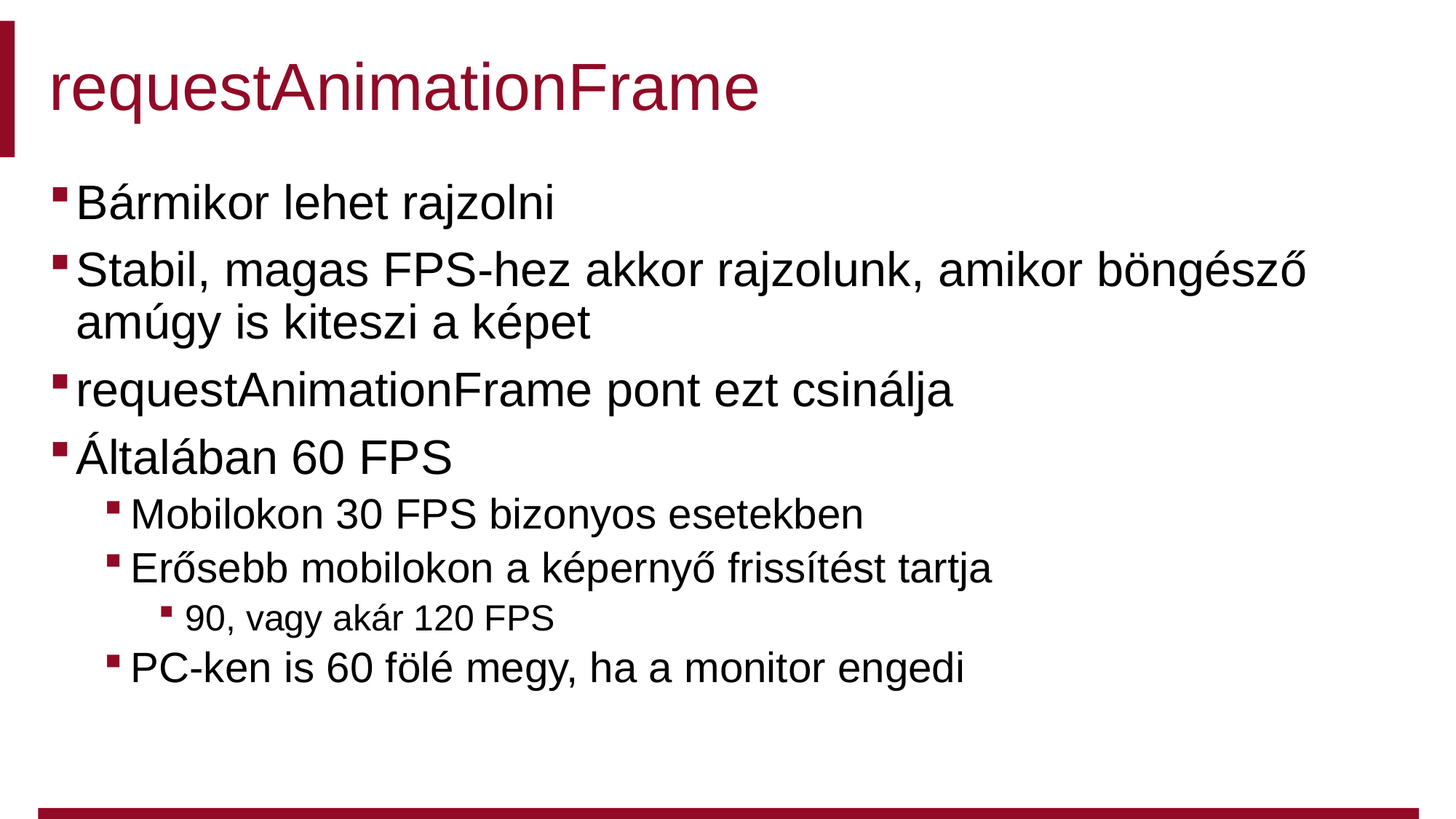

# requestAnimationFrame
Bármikor lehet rajzolni
Stabil, magas FPS-hez akkor rajzolunk, amikor böngésző amúgy is kiteszi a képet
requestAnimationFrame pont ezt csinálja
Általában 60 FPS
Mobilokon 30 FPS bizonyos esetekben
Erősebb mobilokon a képernyő frissítést tartja
90, vagy akár 120 FPS
PC-ken is 60 fölé megy, ha a monitor engedi